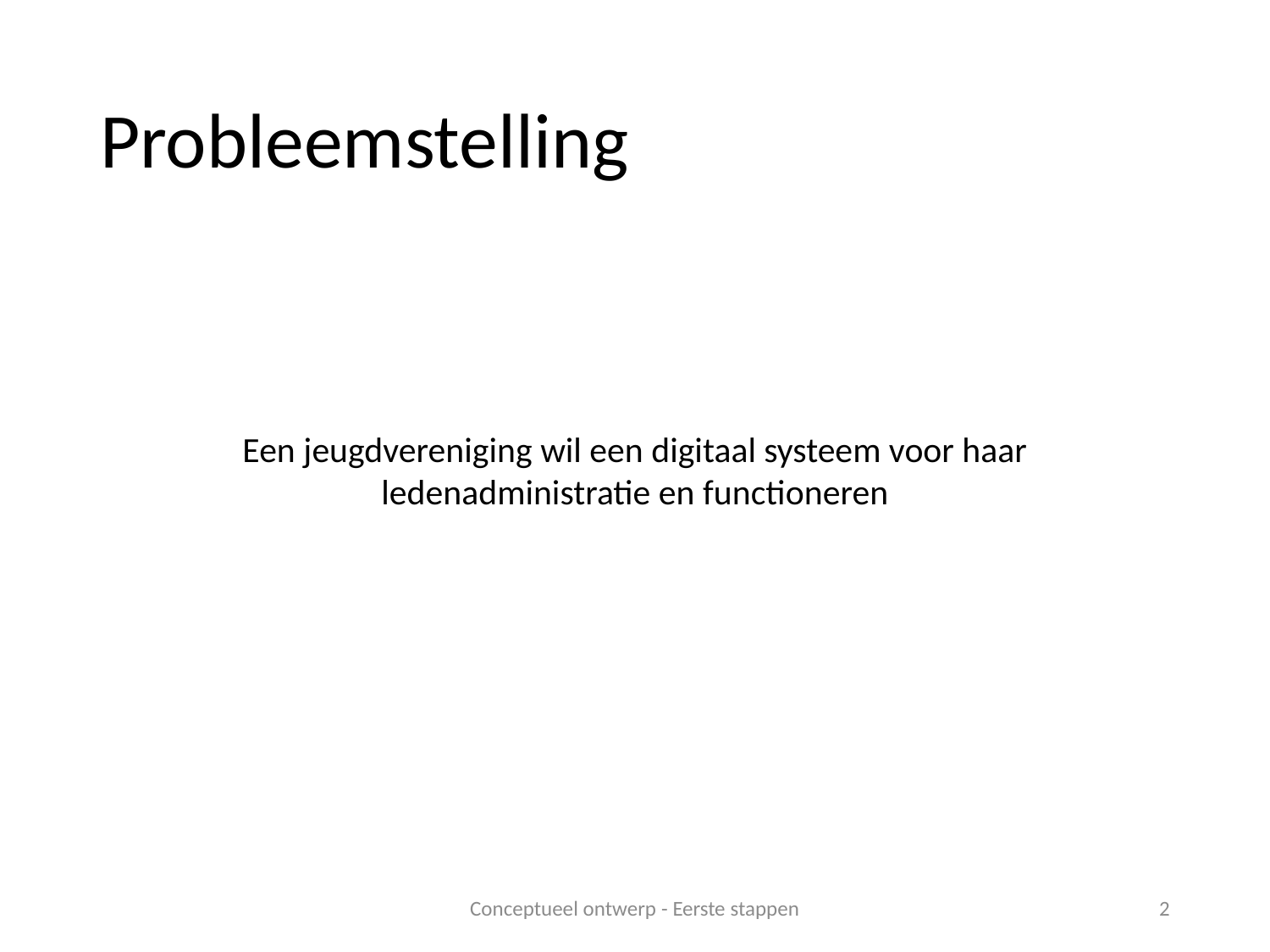

# Probleemstelling
Een jeugdvereniging wil een digitaal systeem voor haar ledenadministratie en functioneren
Conceptueel ontwerp - Eerste stappen
2